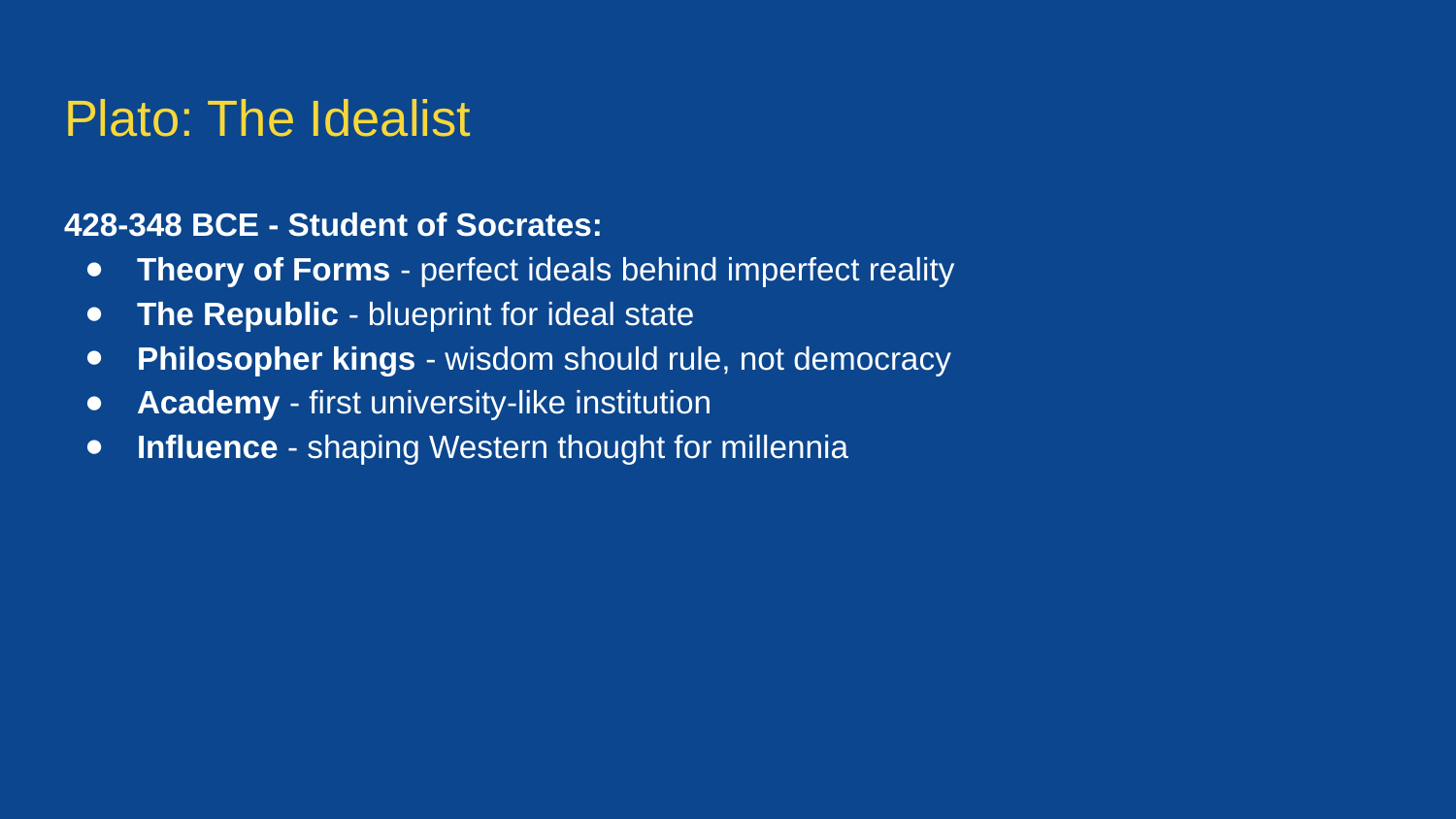

# Plato: The Idealist
428-348 BCE - Student of Socrates:
Theory of Forms - perfect ideals behind imperfect reality
The Republic - blueprint for ideal state
Philosopher kings - wisdom should rule, not democracy
Academy - first university-like institution
Influence - shaping Western thought for millennia